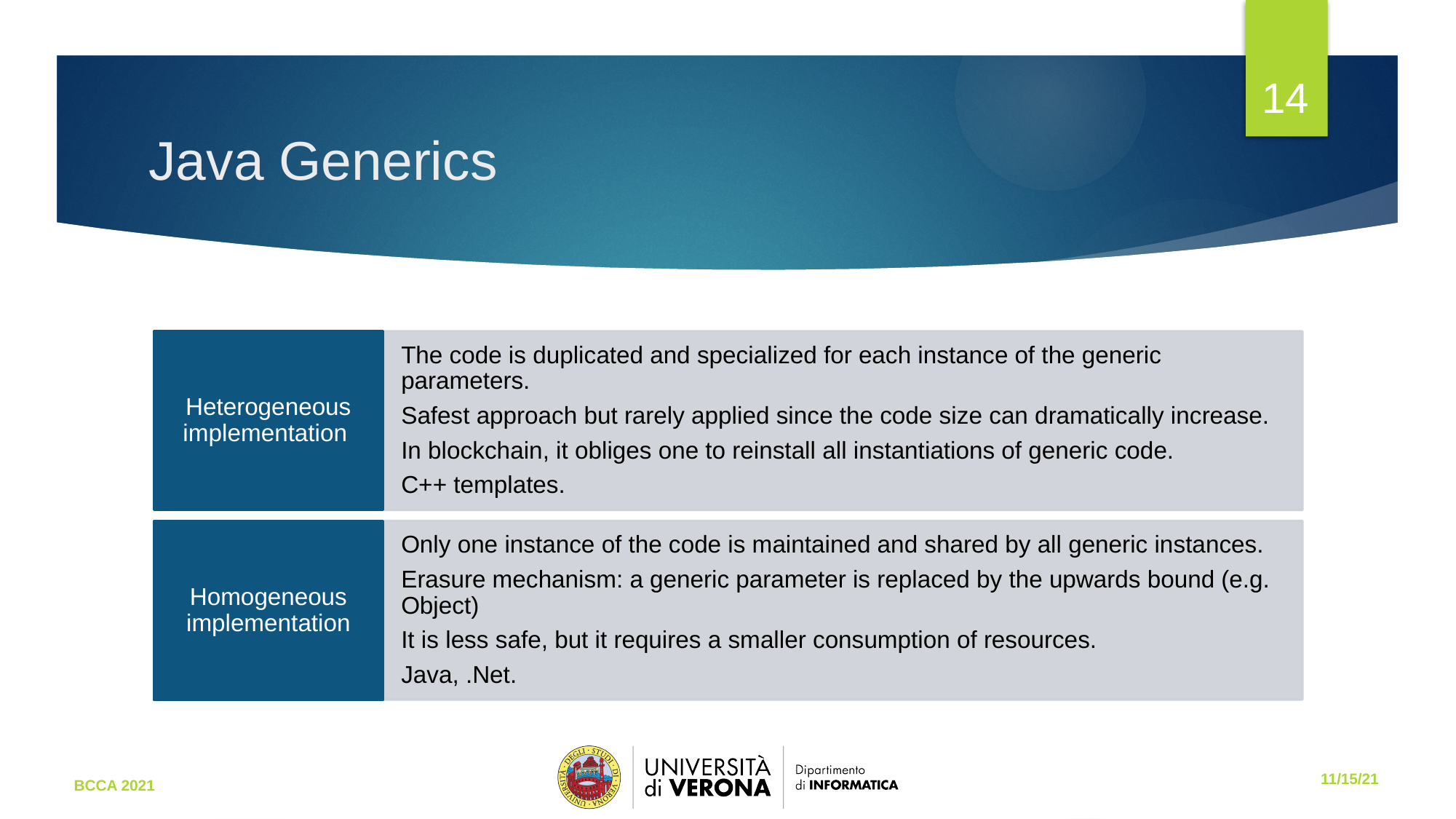

14
# Java Generics
The code is duplicated and specialized for each instance of the generic parameters.
Safest approach but rarely applied since the code size can dramatically increase.
In blockchain, it obliges one to reinstall all instantiations of generic code.
C++ templates.
Heterogeneous implementation
Only one instance of the code is maintained and shared by all generic instances.
Erasure mechanism: a generic parameter is replaced by the upwards bound (e.g. Object)
It is less safe, but it requires a smaller consumption of resources.
Java, .Net.
Homogeneous implementation
BCCA 2021
11/15/21